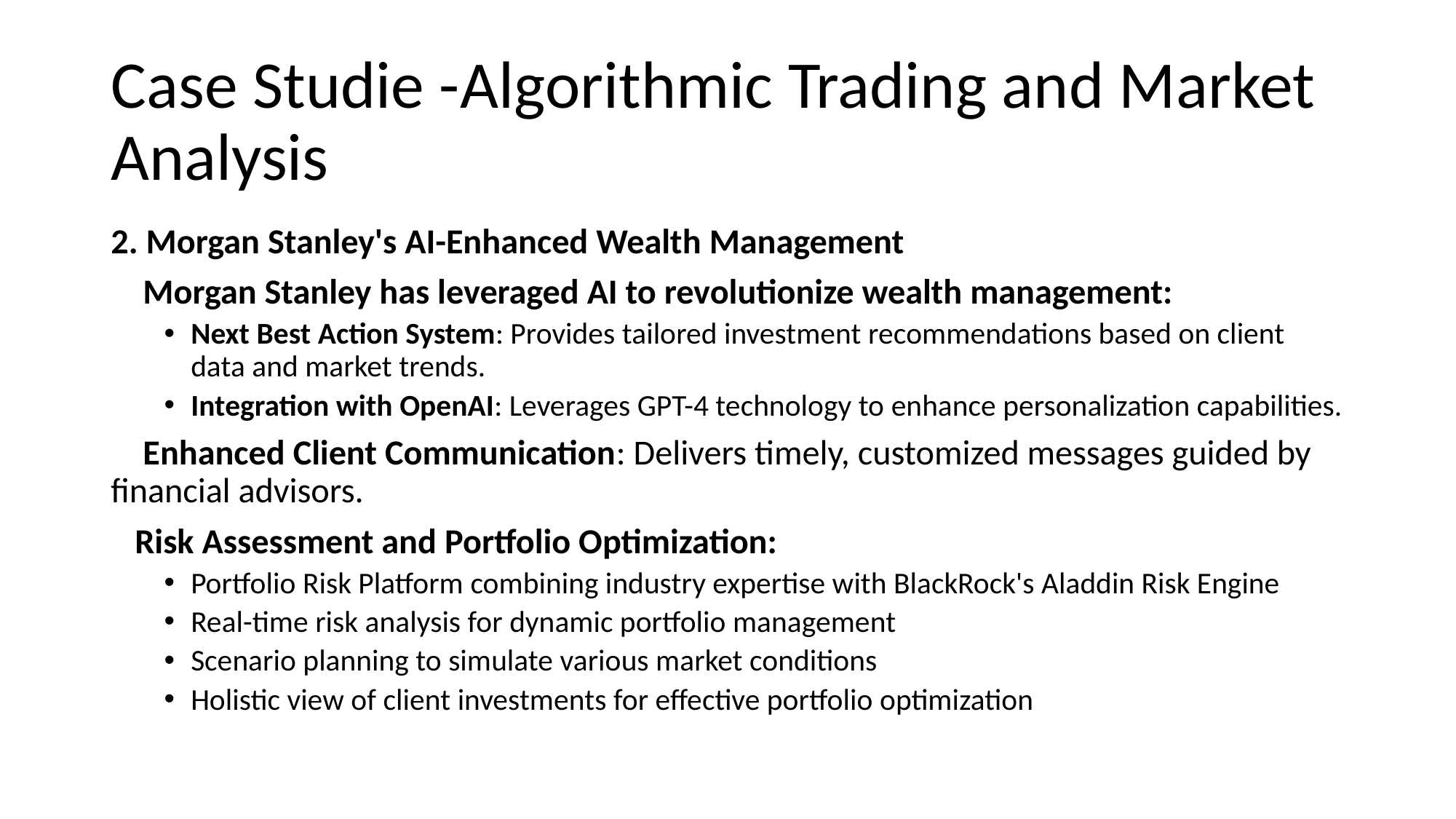

# Case Studie -Algorithmic Trading and Market Analysis
2. Morgan Stanley's AI-Enhanced Wealth Management
    Morgan Stanley has leveraged AI to revolutionize wealth management:
Next Best Action System: Provides tailored investment recommendations based on client data and market trends.
Integration with OpenAI: Leverages GPT-4 technology to enhance personalization capabilities.
    Enhanced Client Communication: Delivers timely, customized messages guided by financial advisors.
   Risk Assessment and Portfolio Optimization:
Portfolio Risk Platform combining industry expertise with BlackRock's Aladdin Risk Engine
Real-time risk analysis for dynamic portfolio management
Scenario planning to simulate various market conditions
Holistic view of client investments for effective portfolio optimization